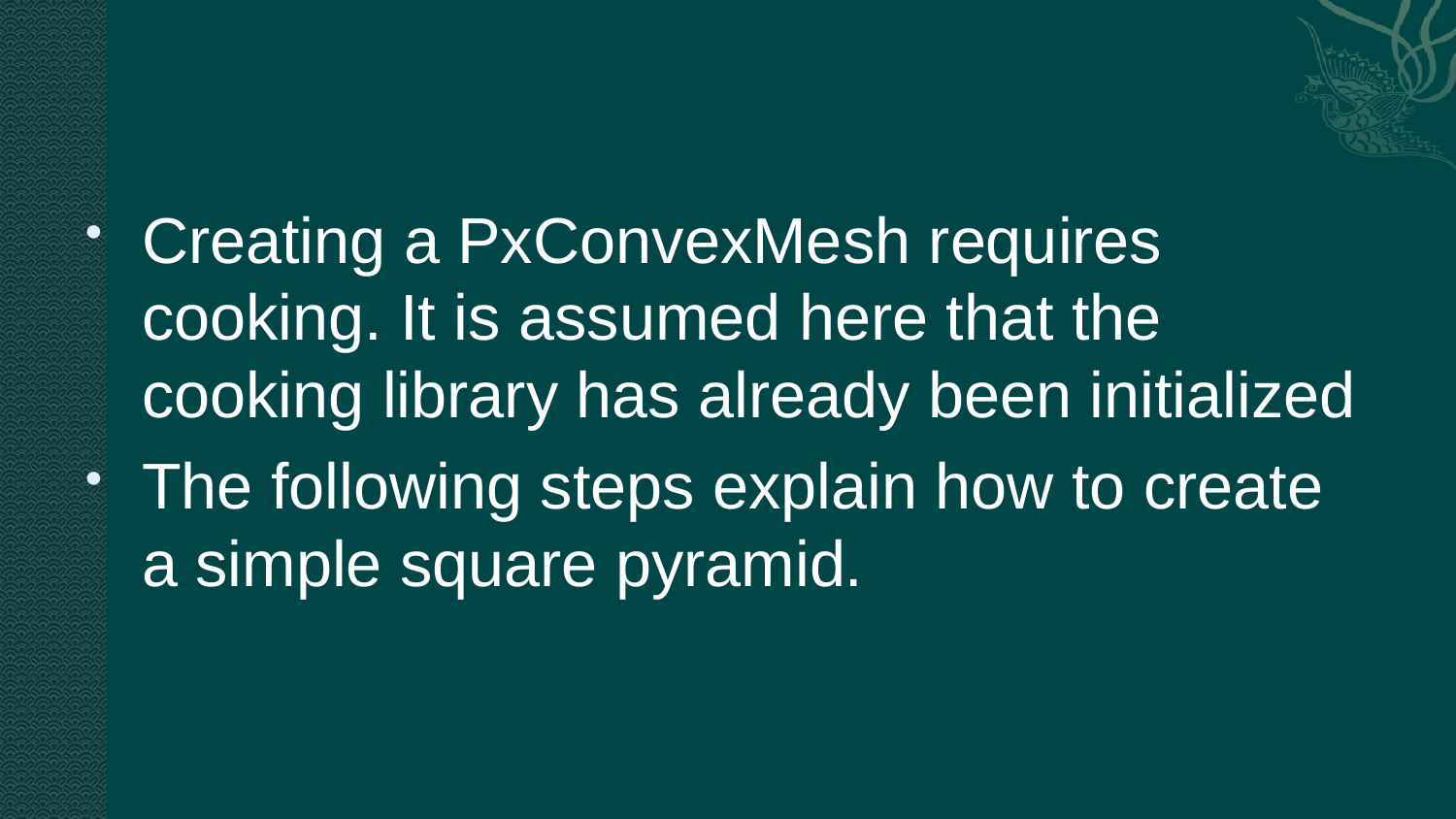

#
Creating a PxConvexMesh requires cooking. It is assumed here that the cooking library has already been initialized
The following steps explain how to create a simple square pyramid.